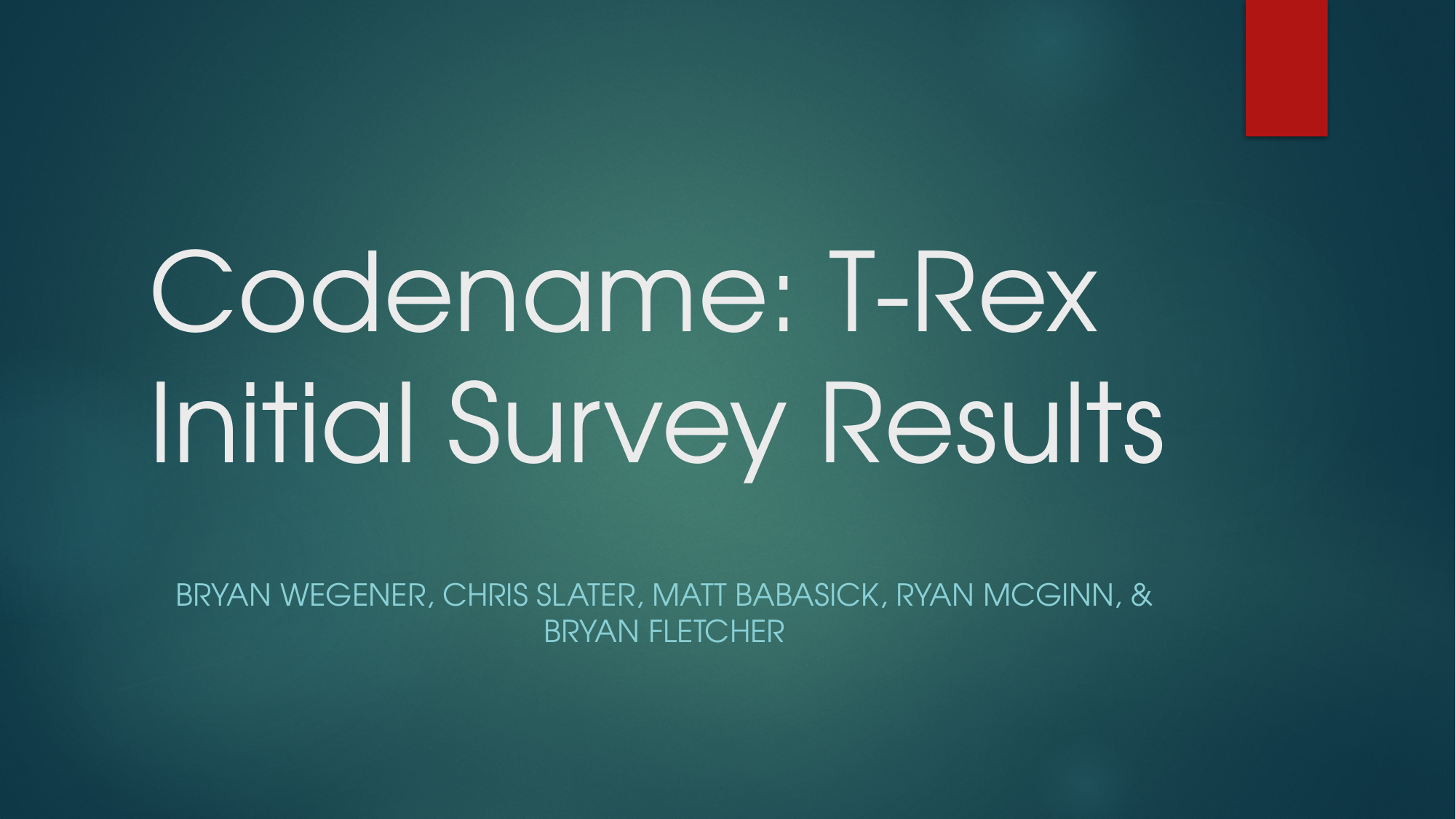

# Codename: T-Rex Initial Survey Results
Bryan Wegener, chris slater, matt babasick, ryan mcginn, & bryan fletcher